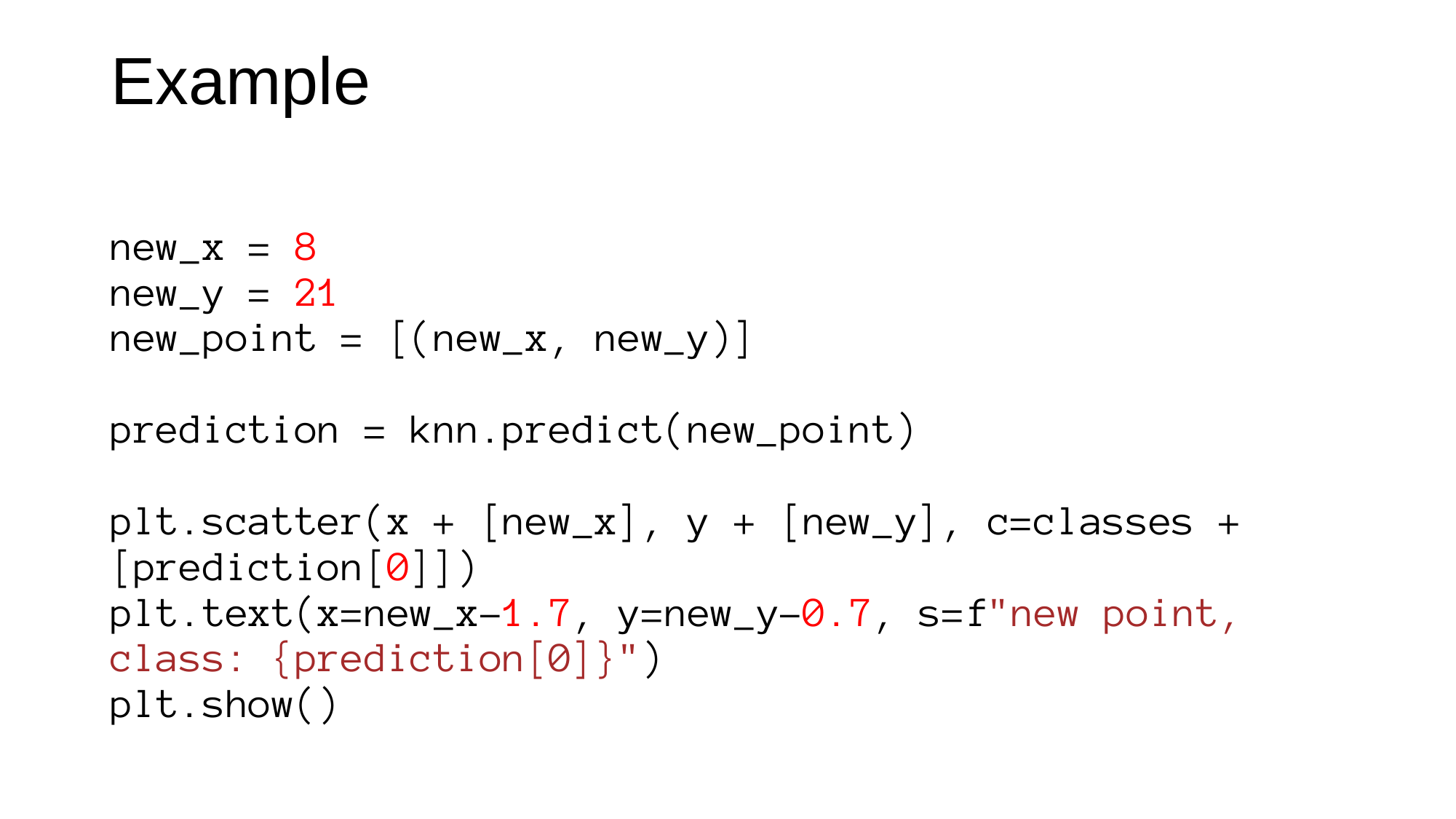

# Example
new_x = 8
new_y = 21
new_point = [(new_x, new_y)]
prediction = knn.predict(new_point)
plt.scatter(x + [new_x], y + [new_y], c=classes + [prediction[0]])
plt.text(x=new_x-1.7, y=new_y-0.7, s=f"new point, class: {prediction[0]}")
plt.show()